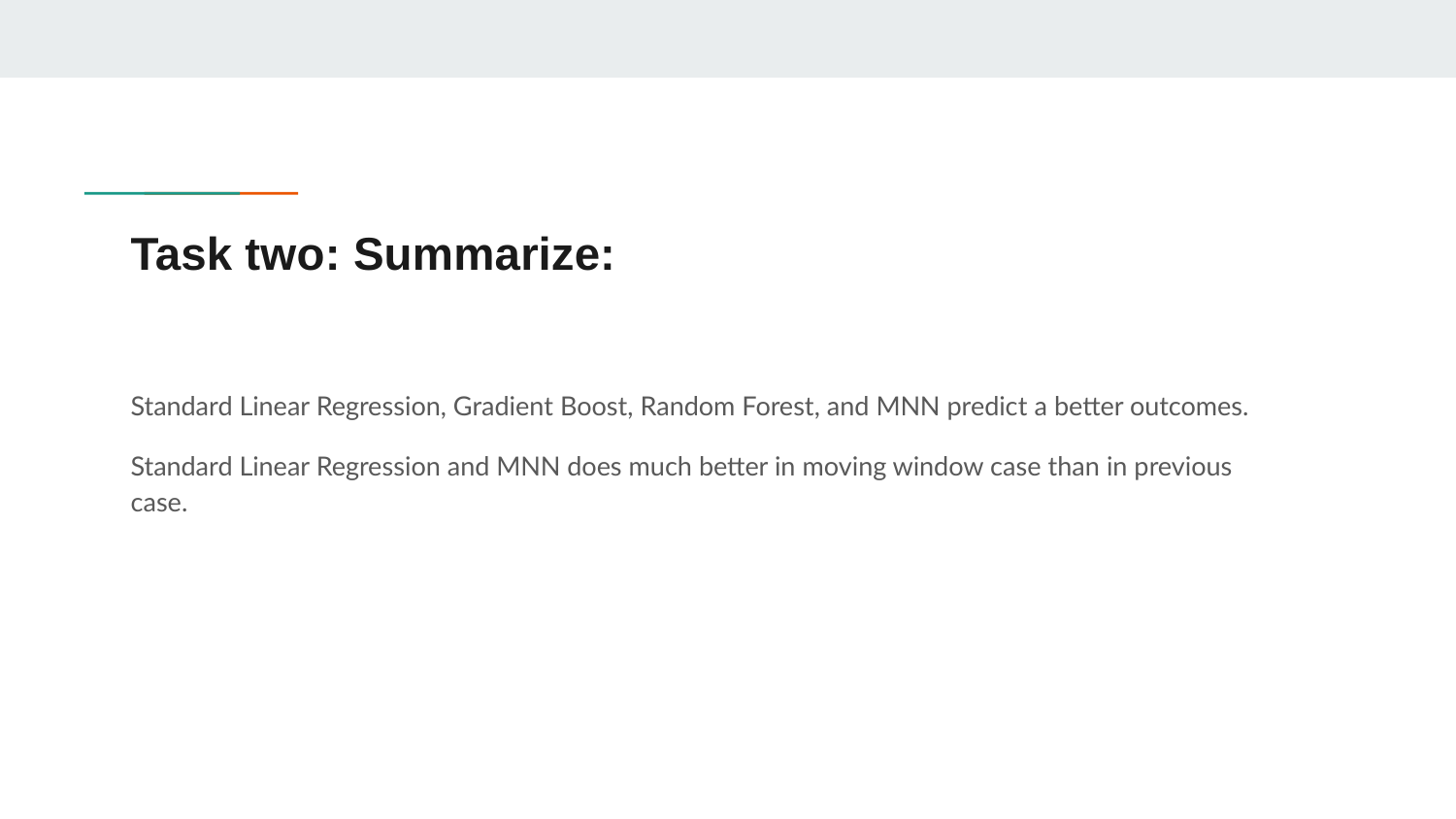

# Task two: Summarize:

Standard Linear Regression, Gradient Boost, Random Forest, and MNN predict a better outcomes.
Standard Linear Regression and MNN does much better in moving window case than in previous case.